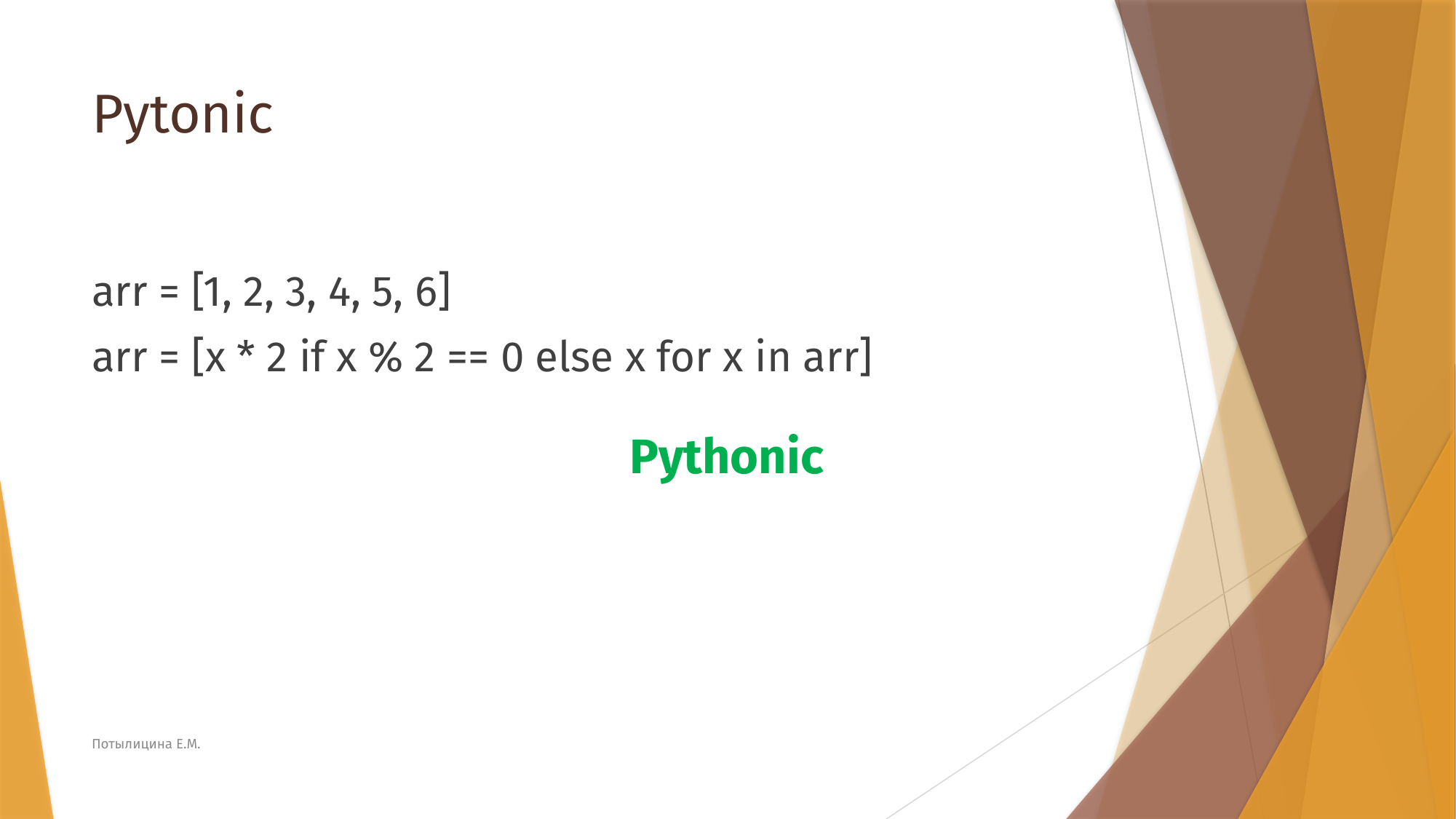

# Pytonic
arr = [1, 2, 3, 4, 5, 6]
arr = [x * 2 if x % 2 == 0 else x for x in arr]
Pythonic
Потылицина Е.М.